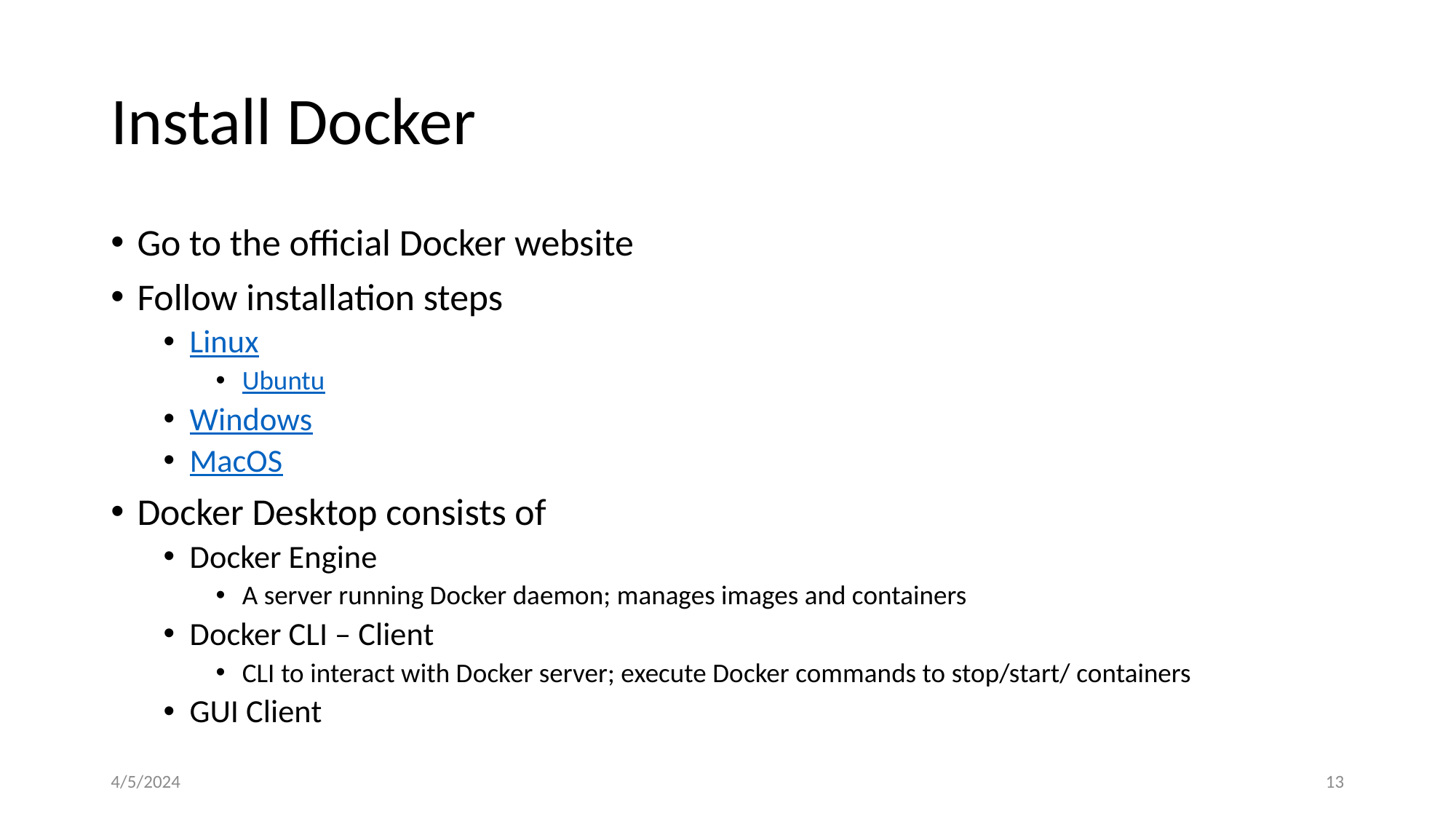

# Install Docker
Go to the official Docker website
Follow installation steps
Linux
Ubuntu
Windows
MacOS
Docker Desktop consists of
Docker Engine
A server running Docker daemon; manages images and containers
Docker CLI – Client
CLI to interact with Docker server; execute Docker commands to stop/start/ containers
GUI Client
4/5/2024
13